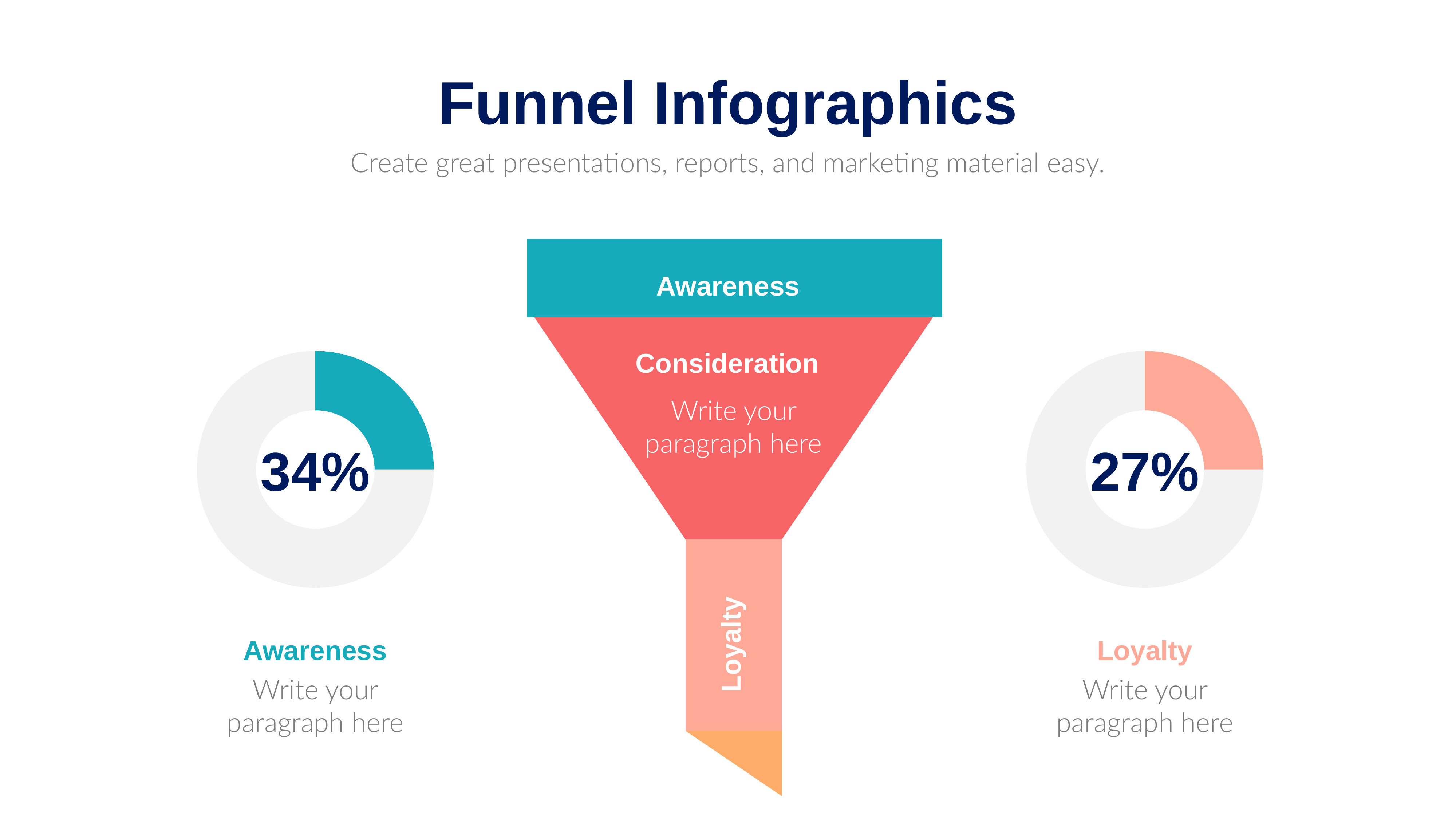

Funnel Infographics
Create great presentations, reports, and marketing material easy.

Awareness

Consideration

### Chart

| Category | Sales |
|---|---|
| 1st Qtr | 2.9 |
| 2nd Qtr | 8.7 |

### Chart

| Category | Sales |
|---|---|
| 1st Qtr | 2.9 |
| 2nd Qtr | 8.7 |
Write your paragraph here
34%
27%

Loyalty
Awareness
Loyalty
Write your paragraph here
Write your paragraph here